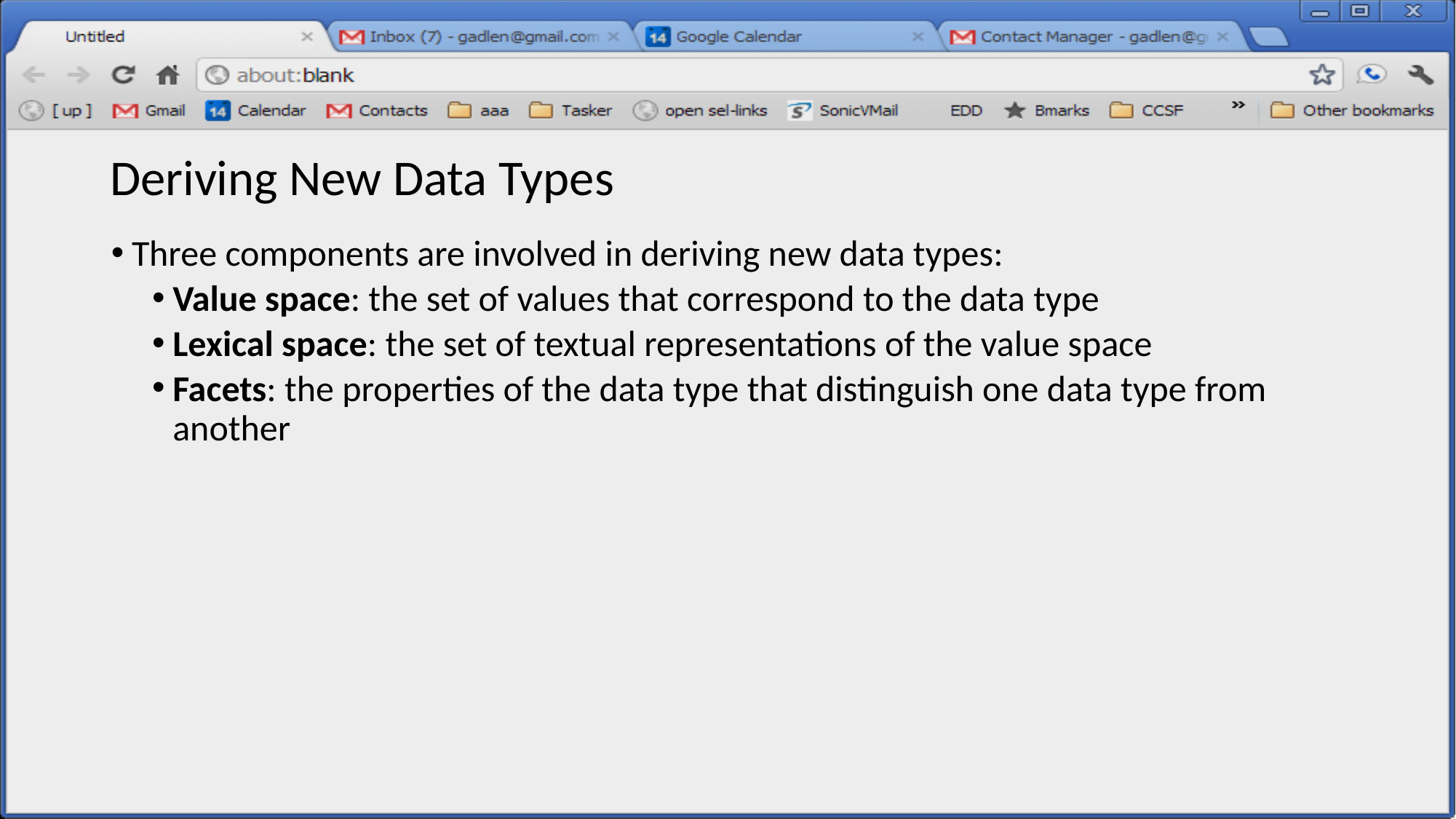

# Deriving New Data Types
Three components are involved in deriving new data types:
Value space: the set of values that correspond to the data type
Lexical space: the set of textual representations of the value space
Facets: the properties of the data type that distinguish one data type from another